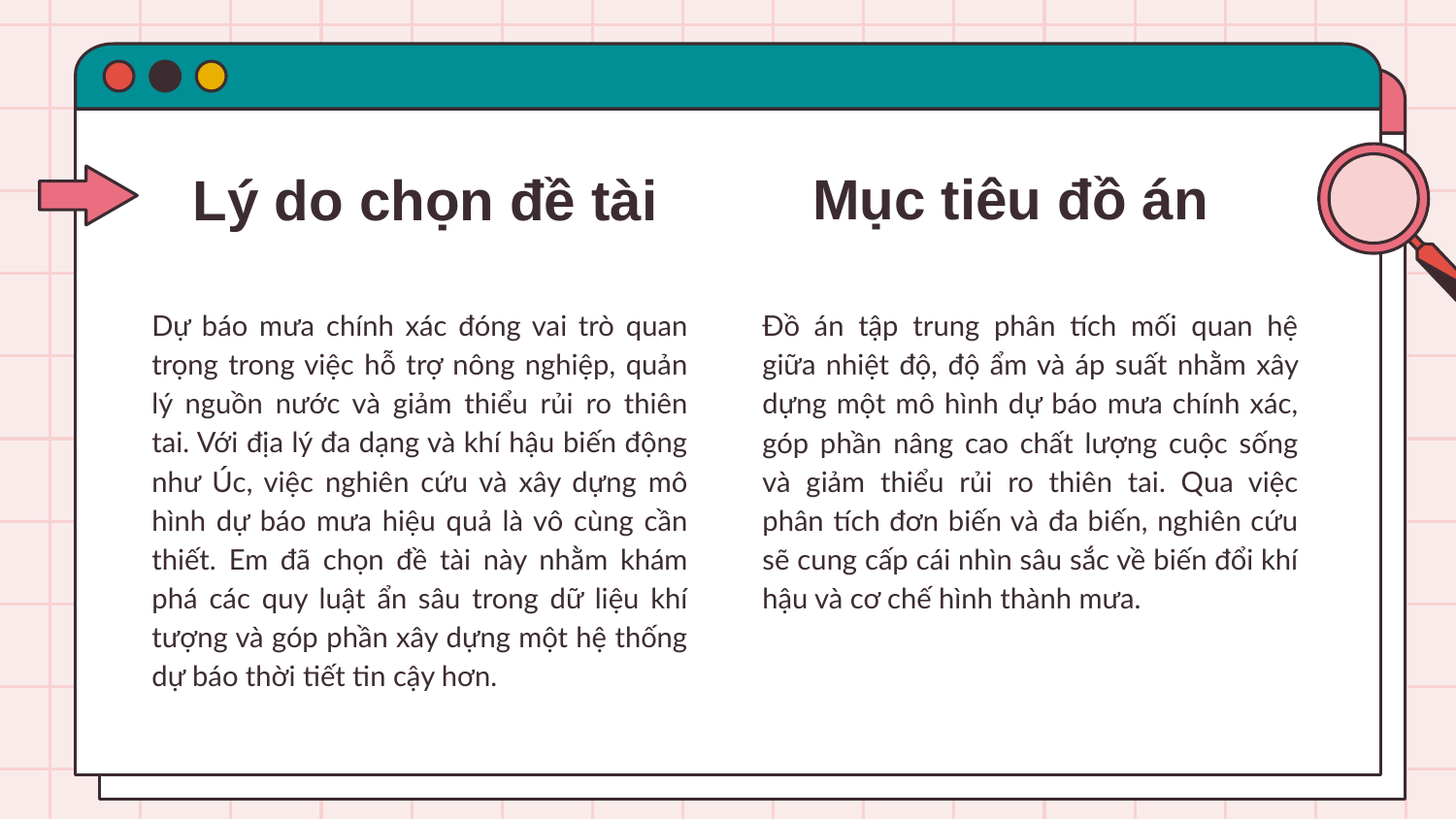

Mục tiêu đồ án
# Lý do chọn đề tài
Dự báo mưa chính xác đóng vai trò quan trọng trong việc hỗ trợ nông nghiệp, quản lý nguồn nước và giảm thiểu rủi ro thiên tai. Với địa lý đa dạng và khí hậu biến động như Úc, việc nghiên cứu và xây dựng mô hình dự báo mưa hiệu quả là vô cùng cần thiết. Em đã chọn đề tài này nhằm khám phá các quy luật ẩn sâu trong dữ liệu khí tượng và góp phần xây dựng một hệ thống dự báo thời tiết tin cậy hơn.
Đồ án tập trung phân tích mối quan hệ giữa nhiệt độ, độ ẩm và áp suất nhằm xây dựng một mô hình dự báo mưa chính xác, góp phần nâng cao chất lượng cuộc sống và giảm thiểu rủi ro thiên tai. Qua việc phân tích đơn biến và đa biến, nghiên cứu sẽ cung cấp cái nhìn sâu sắc về biến đổi khí hậu và cơ chế hình thành mưa.